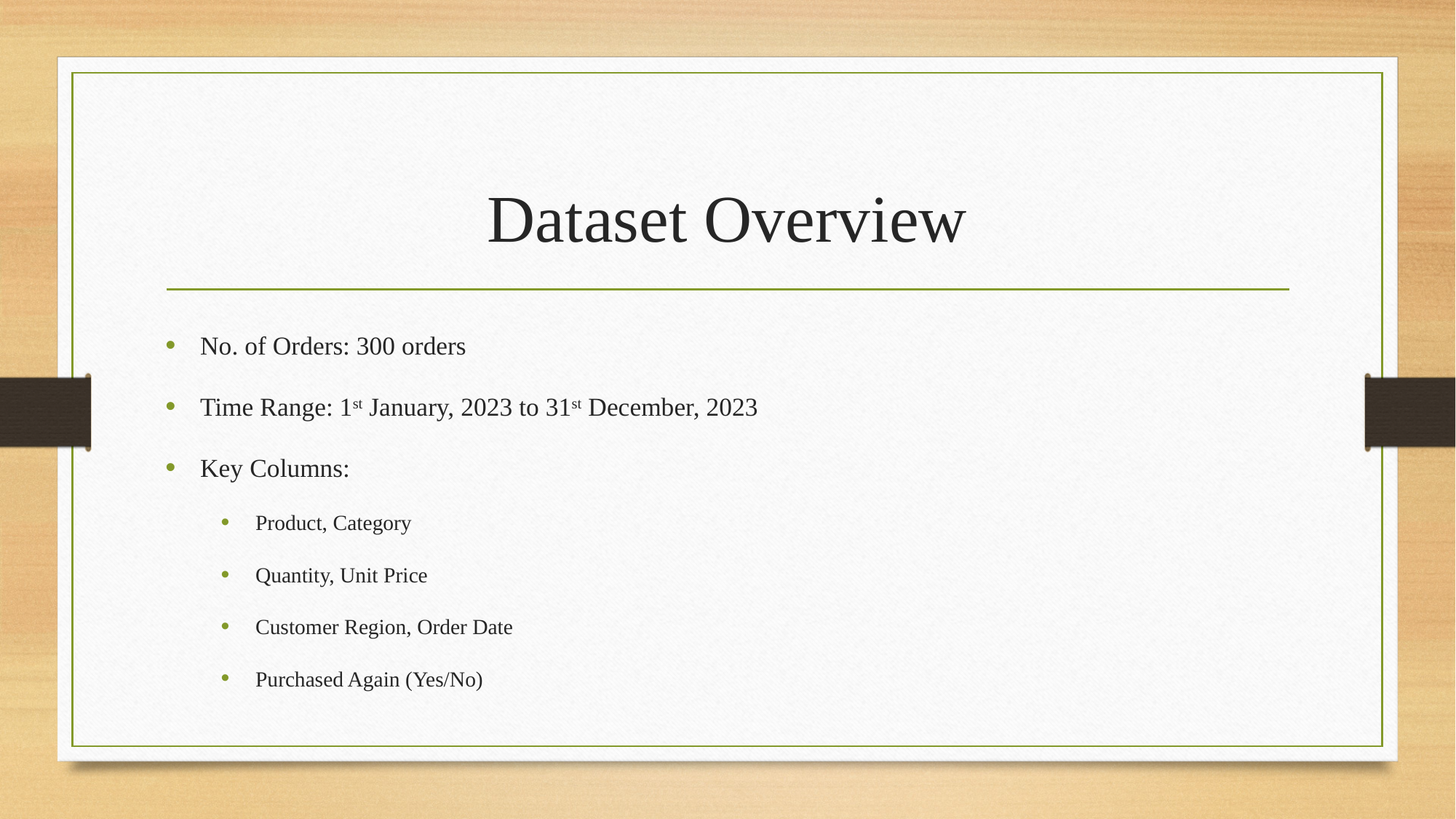

# Dataset Overview
No. of Orders: 300 orders
Time Range: 1st January, 2023 to 31st December, 2023
Key Columns:
Product, Category
Quantity, Unit Price
Customer Region, Order Date
Purchased Again (Yes/No)